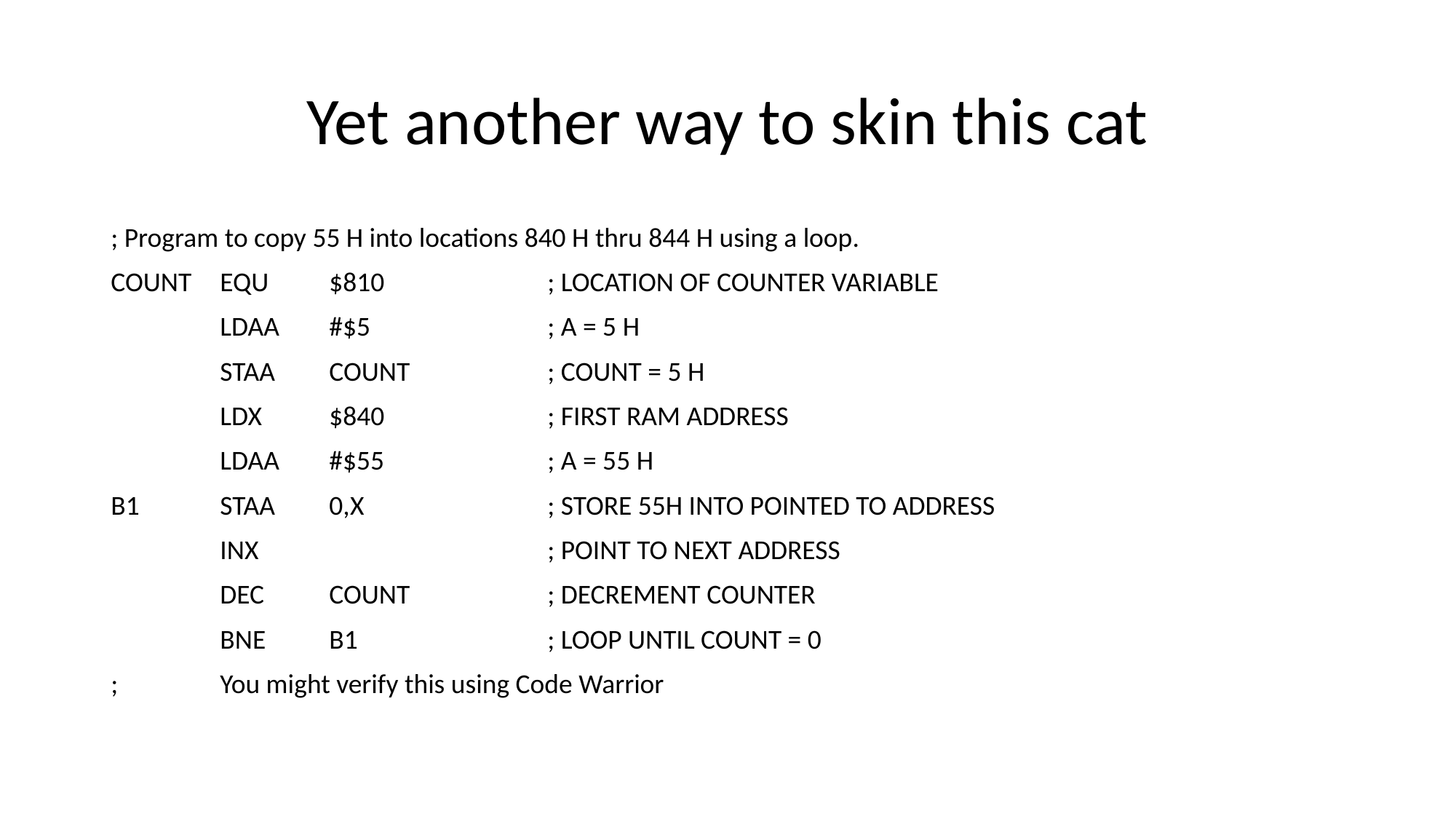

# Yet another way to skin this cat
; Program to copy 55 H into locations 840 H thru 844 H using a loop.
COUNT	EQU	$810		; LOCATION OF COUNTER VARIABLE
	LDAA	#$5		; A = 5 H
	STAA	COUNT		; COUNT = 5 H
	LDX	$840		; FIRST RAM ADDRESS
	LDAA	#$55		; A = 55 H
B1	STAA	0,X		; STORE 55H INTO POINTED TO ADDRESS
	INX			; POINT TO NEXT ADDRESS
	DEC	COUNT		; DECREMENT COUNTER
	BNE	B1		; LOOP UNTIL COUNT = 0
; 	You might verify this using Code Warrior